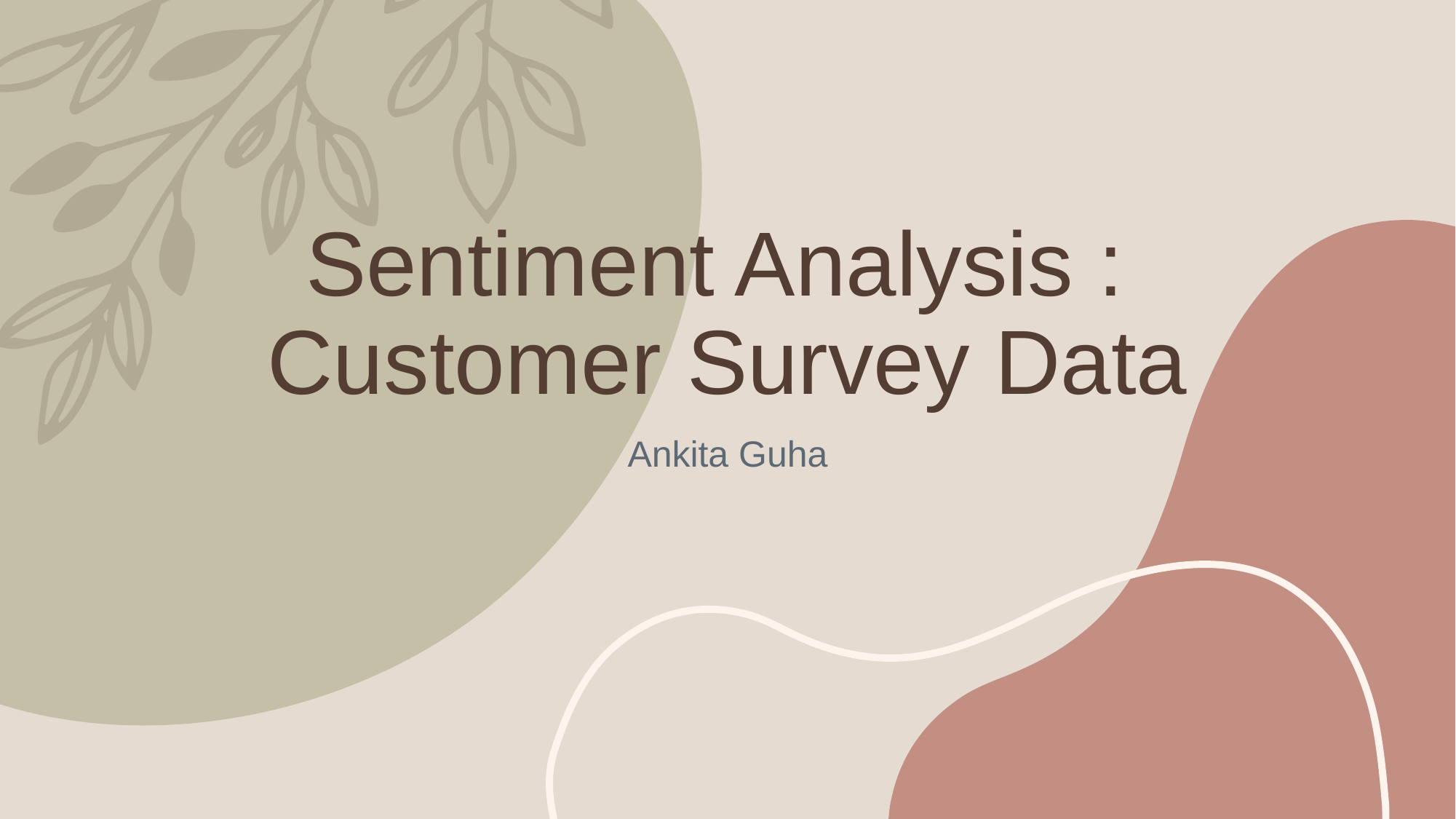

# Sentiment Analysis :  Customer Survey Data
Ankita Guha